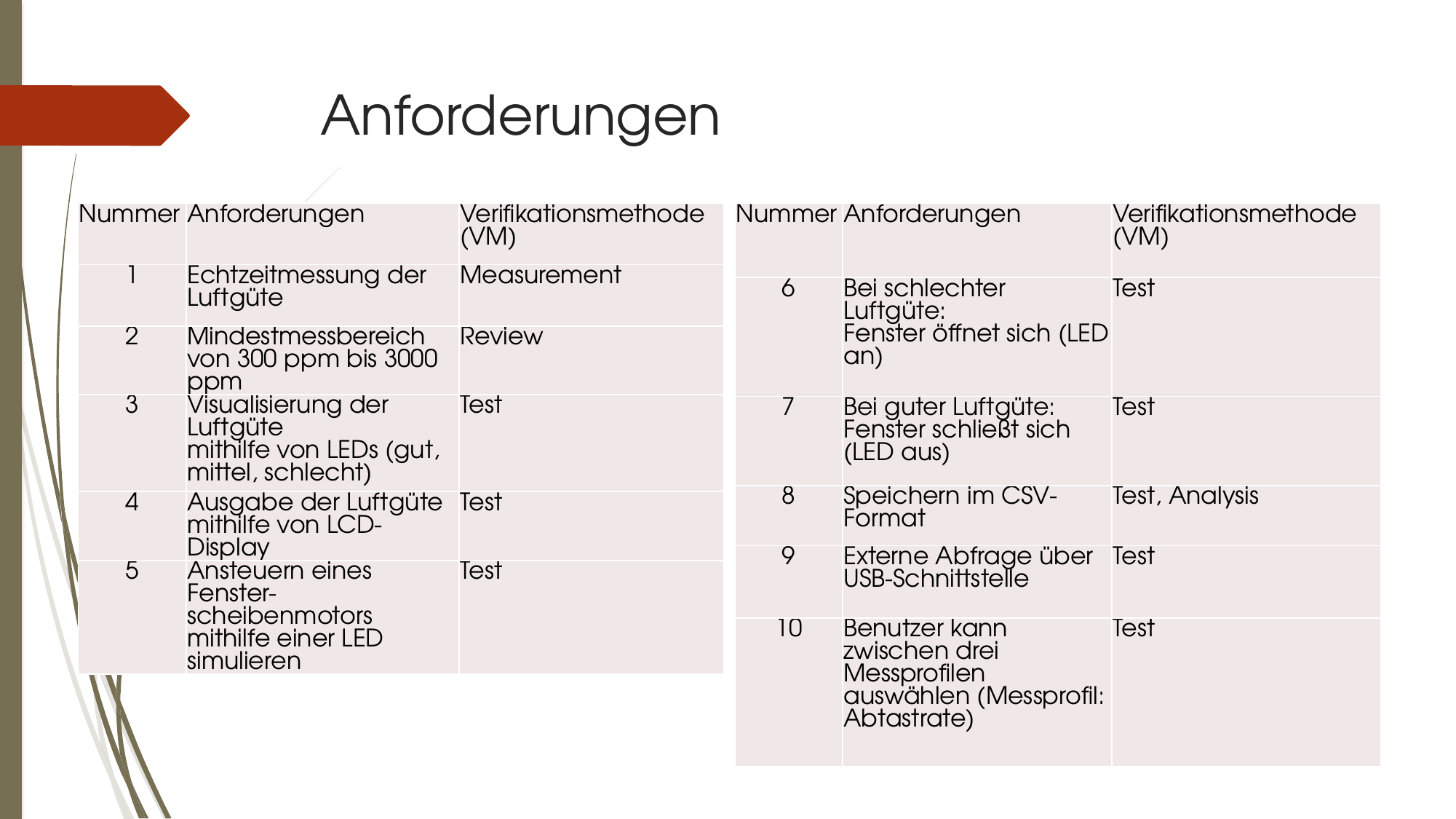

# Anforderungen
| Nummer | Anforderungen | Verifikationsmethode (VM) |
| --- | --- | --- |
| 1 | Echtzeitmessung der Luftgüte | Measurement |
| 2 | Mindestmessbereich von 300 ppm bis 3000 ppm | Review |
| 3 | Visualisierung der Luftgüte mithilfe von LEDs (gut, mittel, schlecht) | Test |
| 4 | Ausgabe der Luftgüte mithilfe von LCD-Display | Test |
| 5 | Ansteuern eines Fenster- scheibenmotors mithilfe einer LED simulieren | Test |
| Nummer | Anforderungen | Verifikationsmethode (VM) |
| --- | --- | --- |
| 6 | Bei schlechter Luftgüte: Fenster öffnet sich (LED an) | Test |
| 7 | Bei guter Luftgüte: Fenster schließt sich (LED aus) | Test |
| 8 | Speichern im CSV-Format | Test, Analysis |
| 9 | Externe Abfrage über USB-Schnittstelle | Test |
| 10 | Benutzer kann zwischen drei Messprofilen auswählen (Messprofil: Abtastrate) | Test |